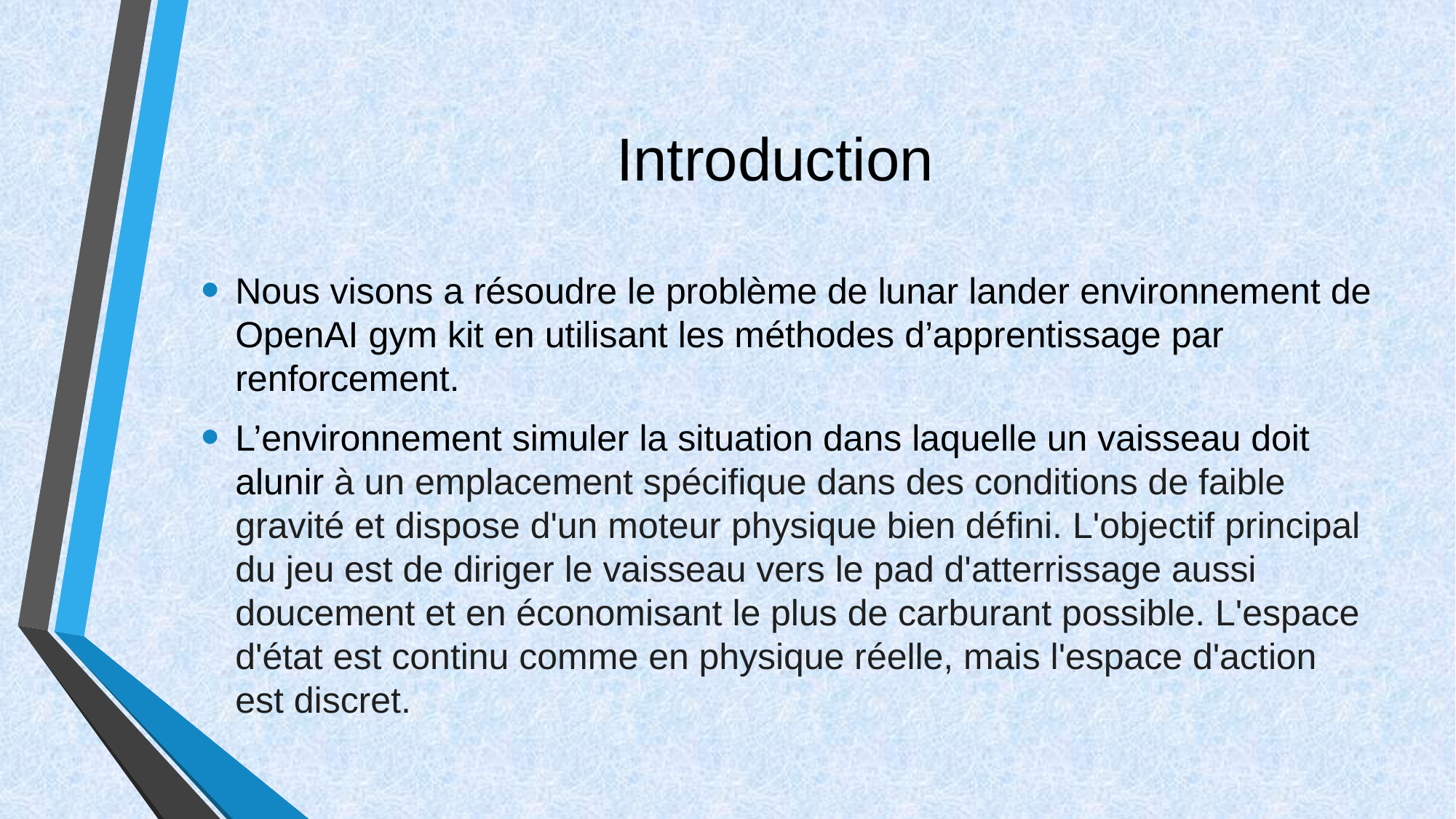

# Introduction
Nous visons a résoudre le problème de lunar lander environnement de OpenAI gym kit en utilisant les méthodes d’apprentissage par renforcement.
L’environnement simuler la situation dans laquelle un vaisseau doit alunir à un emplacement spécifique dans des conditions de faible gravité et dispose d'un moteur physique bien défini. L'objectif principal du jeu est de diriger le vaisseau vers le pad d'atterrissage aussi doucement et en économisant le plus de carburant possible. L'espace d'état est continu comme en physique réelle, mais l'espace d'action est discret.